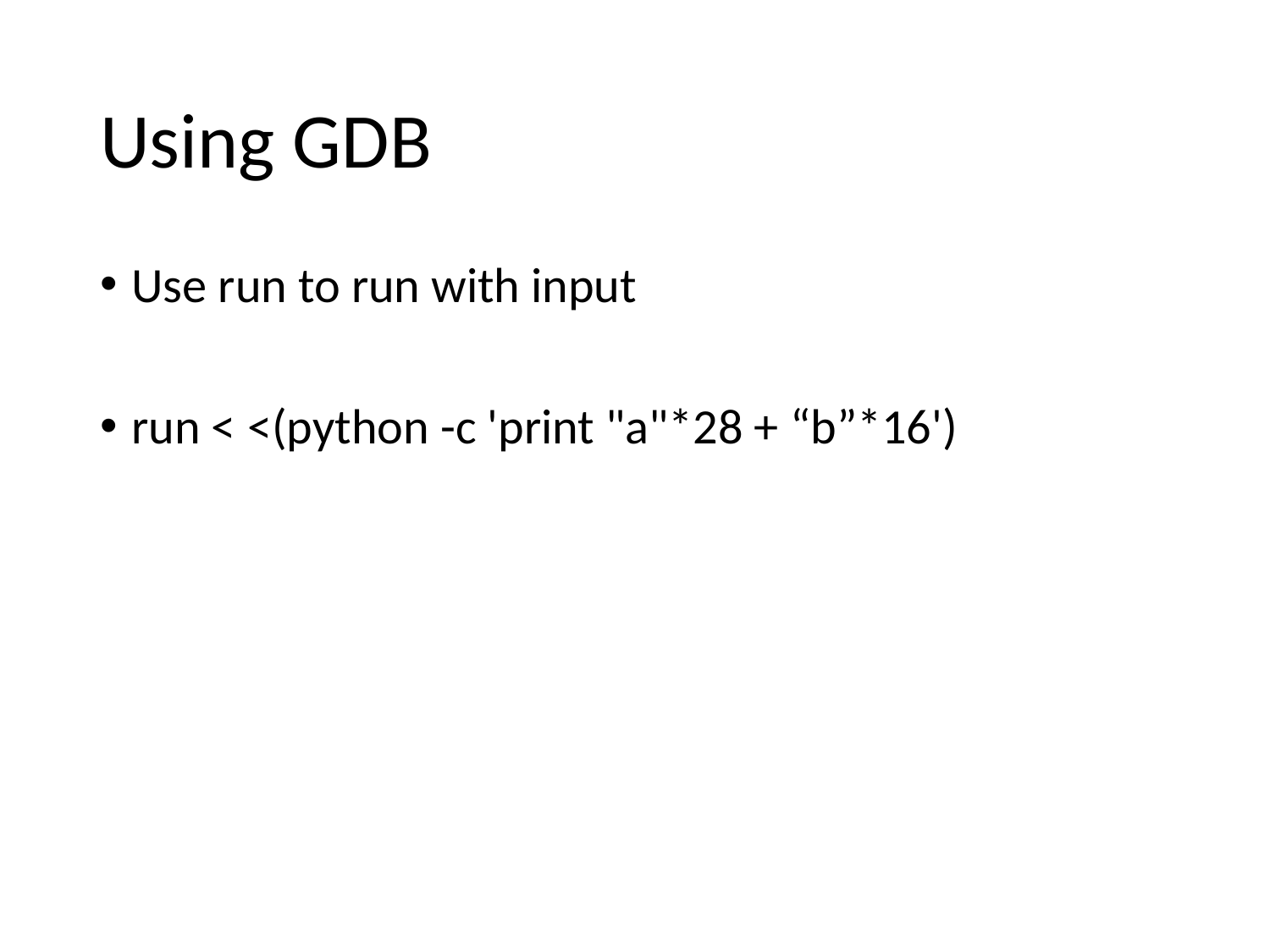

# Using GDB
Use run to run with input

run < <(python -c 'print "a"*28 + “b”*16')